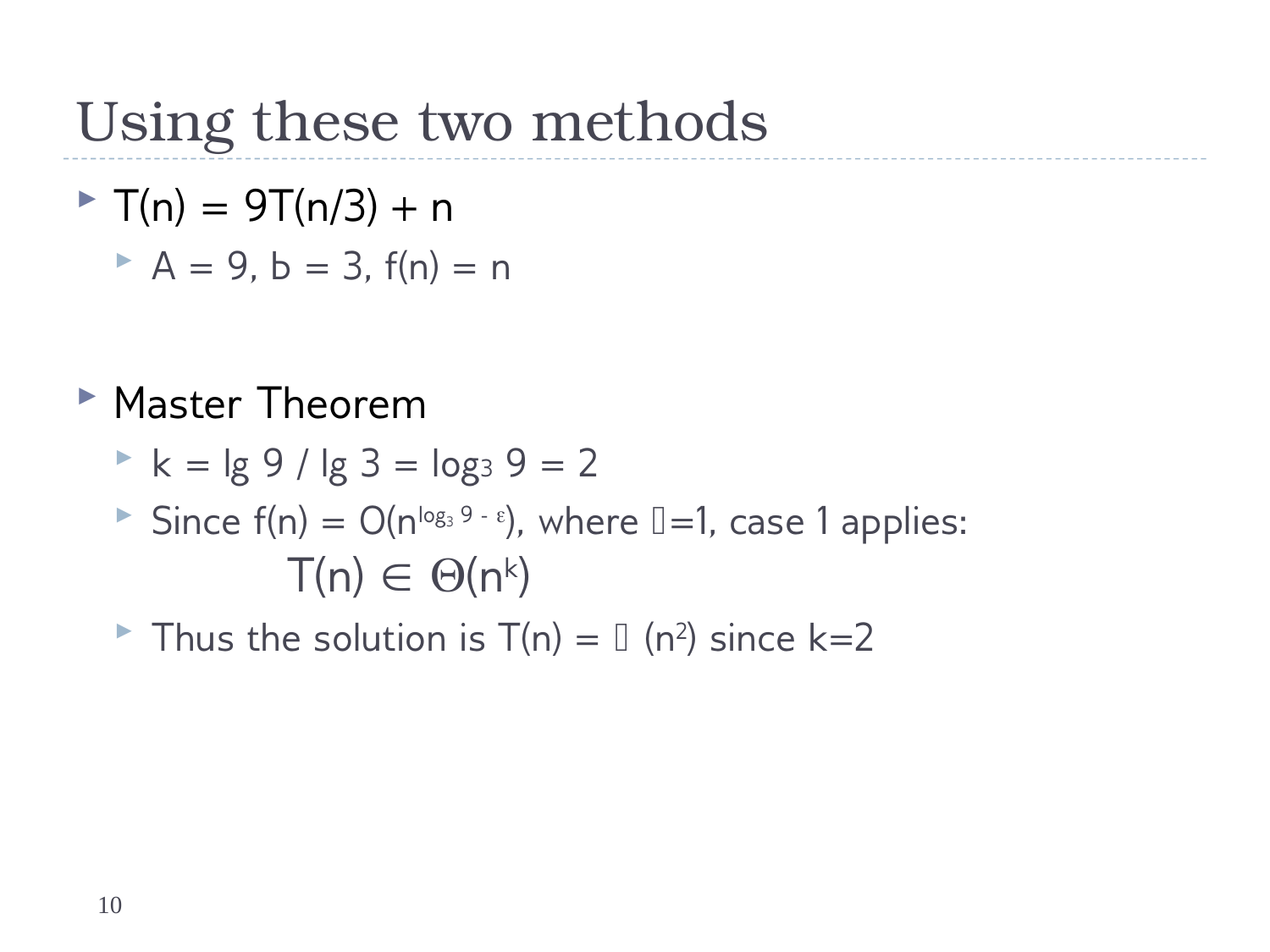

# Using these two methods
T(n) = 9T(n/3) + n
A = 9, b = 3, f(n) = n

Master Theorem
k = lg 9 / lg 3 = log3 9 = 2
Since f(n) = O(nlog3 9 - ε), where ε=1, case 1 applies:
           T(n) ∈ Θ(nk)
Thus the solution is T(n) = Θ(n2) since k=2
10